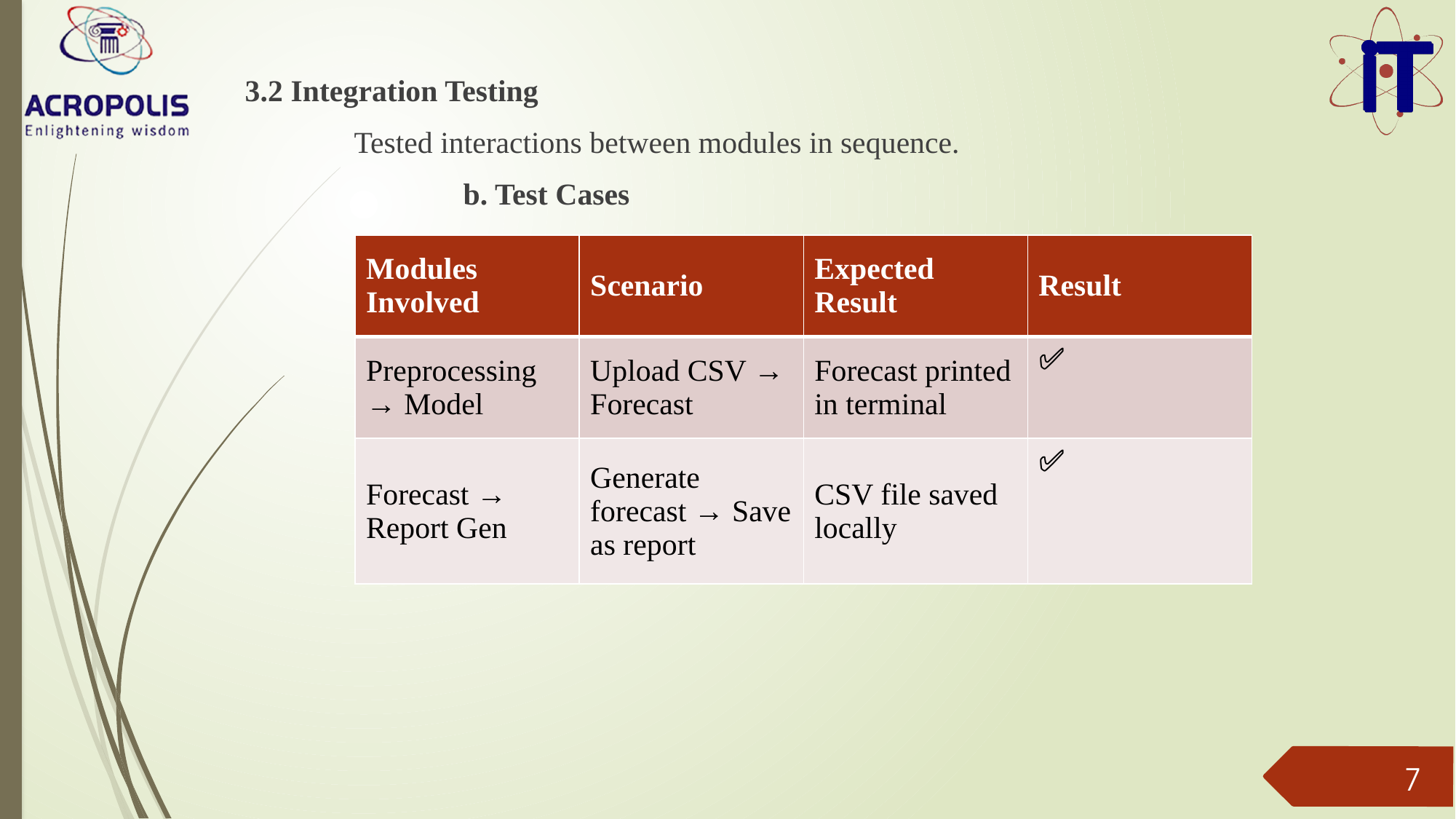

#
3.2 Integration Testing
	Tested interactions between modules in sequence.
		b. Test Cases

| Modules Involved | Scenario | Expected Result | Result |
| --- | --- | --- | --- |
| Preprocessing → Model | Upload CSV → Forecast | Forecast printed in terminal | ✅ |
| Forecast → Report Gen | Generate forecast → Save as report | CSV file saved locally | ✅ |
7